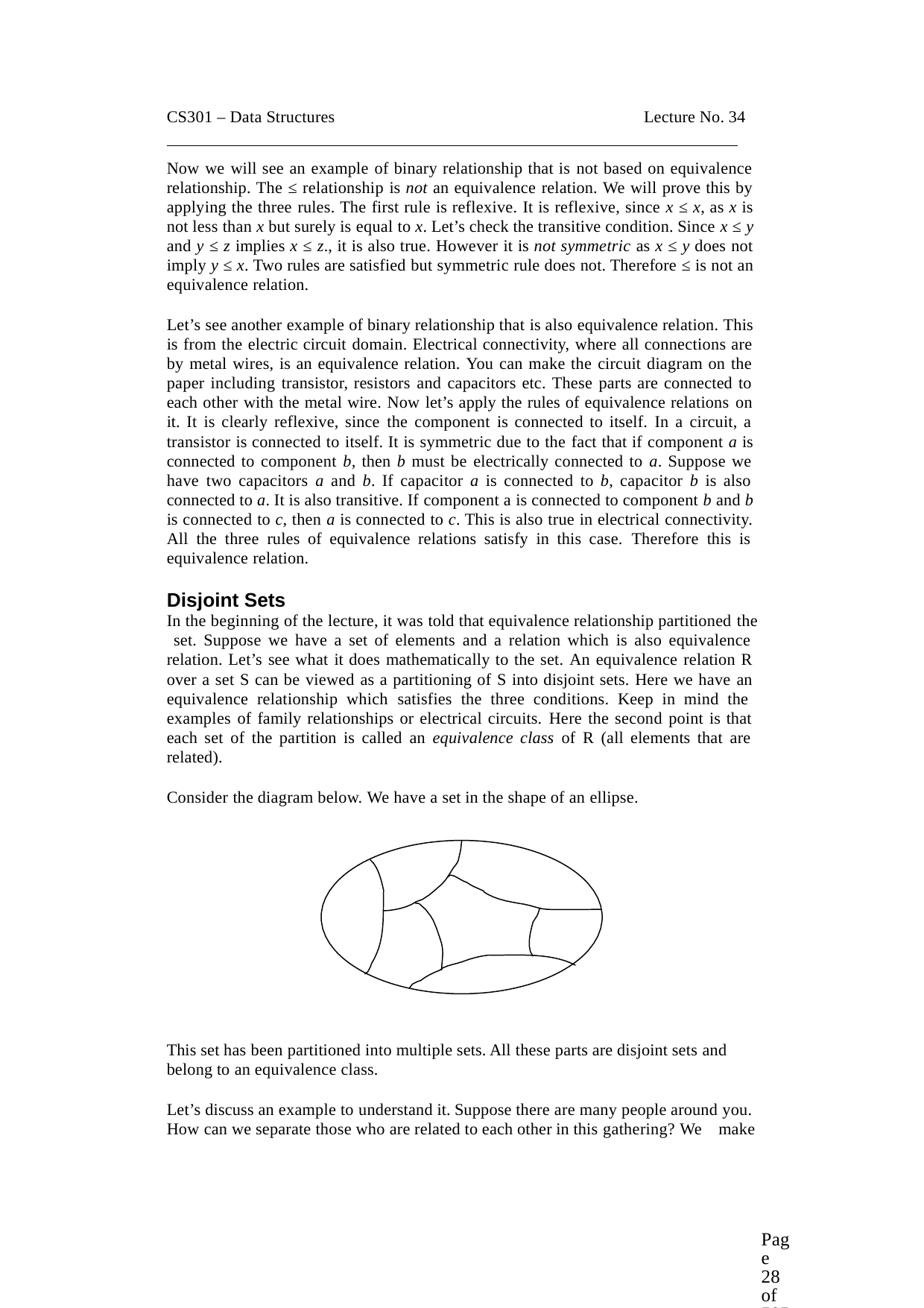

CS301 – Data Structures	Lecture No. 34

Now we will see an example of binary relationship that is not based on equivalence  relationship. The ≤ relationship is not an equivalence relation. We will prove this by  applying the three rules. The first rule is reflexive. It is reflexive, since x ≤ x, as x is  not less than x but surely is equal to x. Let’s check the transitive condition. Since x ≤ y  and y ≤ z implies x ≤ z., it is also true. However it is not symmetric as x ≤ y does not  imply y ≤ x. Two rules are satisfied but symmetric rule does not. Therefore ≤ is not an  equivalence relation.

Let’s see another example of binary relationship that is also equivalence relation. This  is from the electric circuit domain. Electrical connectivity, where all connections are  by metal wires, is an equivalence relation. You can make the circuit diagram on the  paper including transistor, resistors and capacitors etc. These parts are connected to  each other with the metal wire. Now let’s apply the rules of equivalence relations on  it. It is clearly reflexive, since the component is connected to itself. In a circuit, a  transistor is connected to itself. It is symmetric due to the fact that if component a is  connected to component b, then b must be electrically connected to a. Suppose we  have two capacitors a and b. If capacitor a is connected to b, capacitor b is also  connected to a. It is also transitive. If component a is connected to component b and b  is connected to c, then a is connected to c. This is also true in electrical connectivity.  All the three rules of equivalence relations satisfy in this case. Therefore this is  equivalence relation.

Disjoint Sets
In the beginning of the lecture, it was told that equivalence relationship partitioned the  set. Suppose we have a set of elements and a relation which is also equivalence  relation. Let’s see what it does mathematically to the set. An equivalence relation R  over a set S can be viewed as a partitioning of S into disjoint sets. Here we have an  equivalence relationship which satisfies the three conditions. Keep in mind the  examples of family relationships or electrical circuits. Here the second point is that  each set of the partition is called an equivalence class of R (all elements that are  related).

Consider the diagram below. We have a set in the shape of an ellipse.

This set has been partitioned into multiple sets. All these parts are disjoint sets and  belong to an equivalence class.

Let’s discuss an example to understand it. Suppose there are many people around you.  How can we separate those who are related to each other in this gathering? We   make
Page 28 of 505